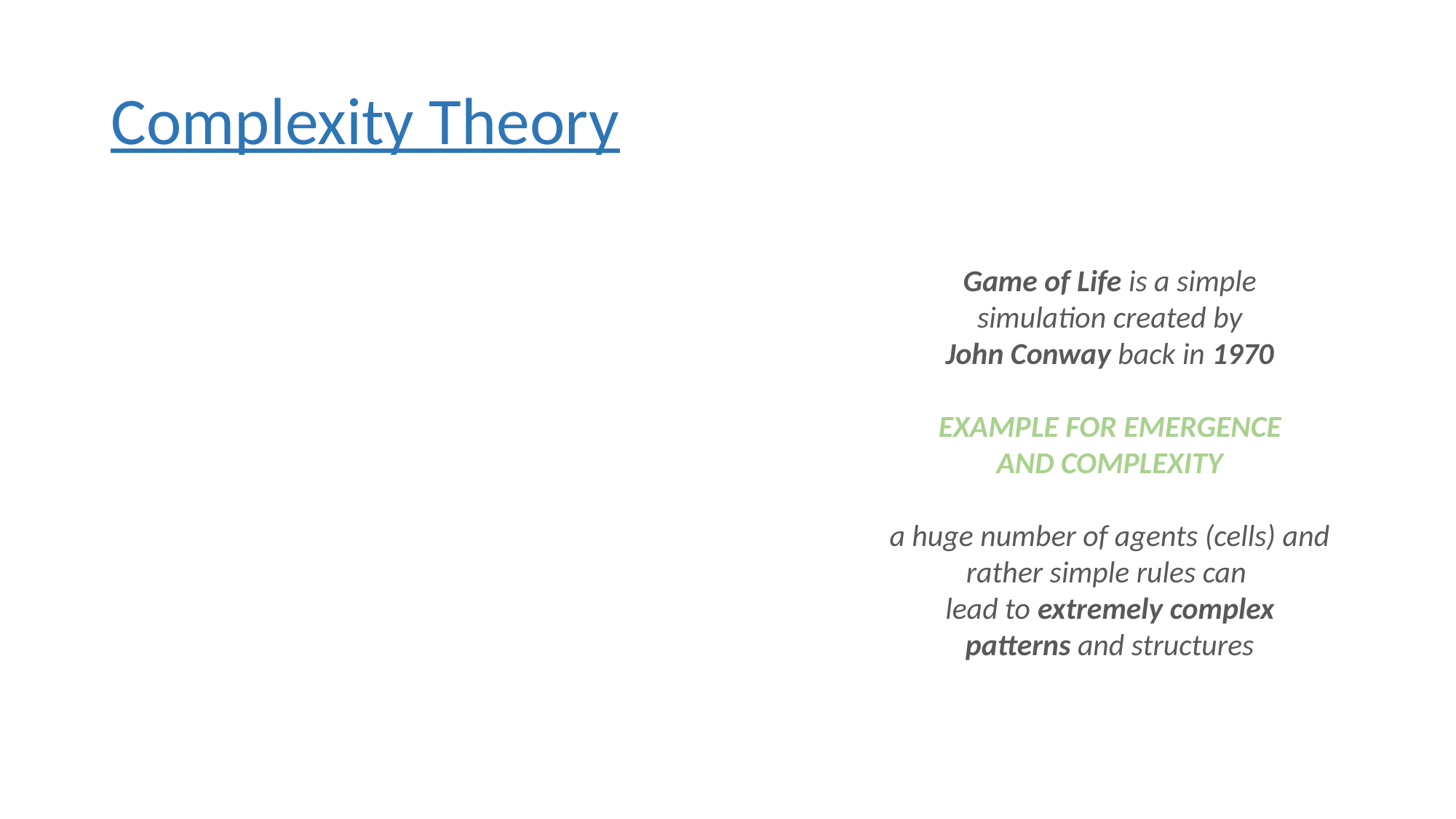

# Complexity Theory

Game of Life is a simple
simulation created by
John Conway back in 1970

EXAMPLE FOR EMERGENCE
AND COMPLEXITY

a huge number of agents (cells) and
rather simple rules can
lead to extremely complex
patterns and structures